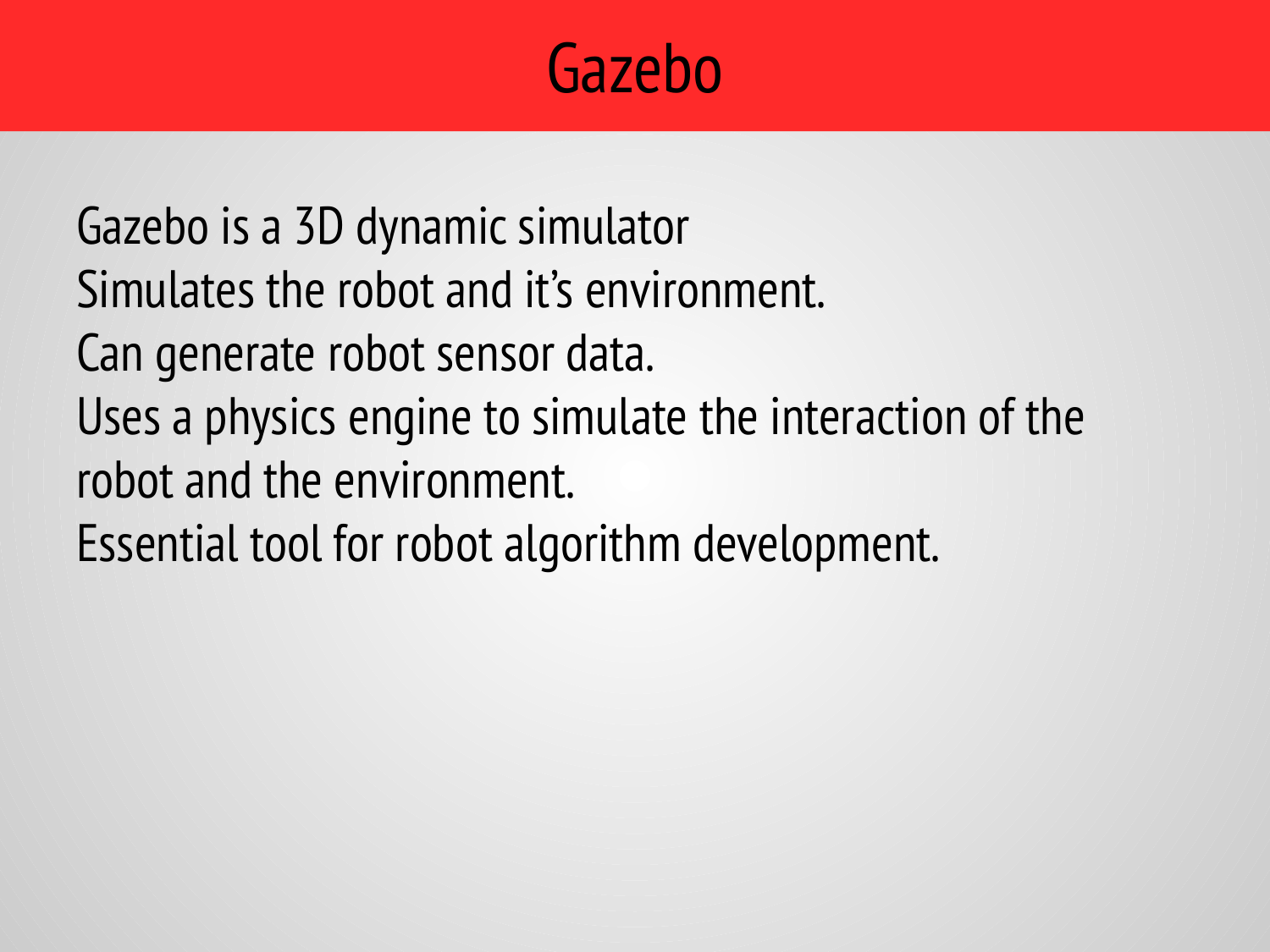

# Gazebo
Gazebo is a 3D dynamic simulator
Simulates the robot and it’s environment.
Can generate robot sensor data.
Uses a physics engine to simulate the interaction of the robot and the environment.
Essential tool for robot algorithm development.